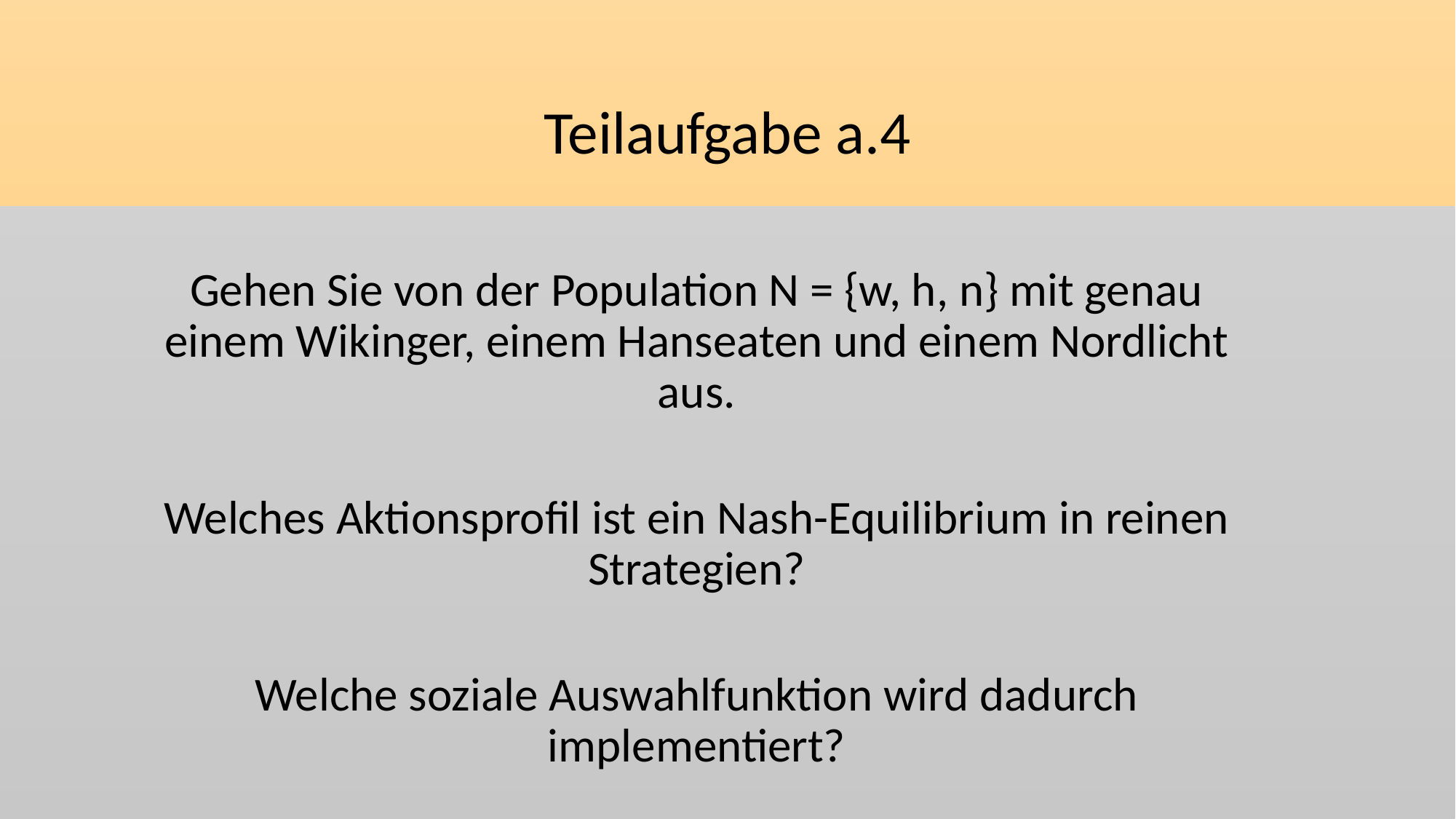

# Teilaufgabe a.4

Gehen Sie von der Population N = {w, h, n} mit genau einem Wikinger, einem Hanseaten und einem Nordlicht aus.

Welches Aktionsprofil ist ein Nash-Equilibrium in reinen Strategien?

Welche soziale Auswahlfunktion wird dadurch implementiert?